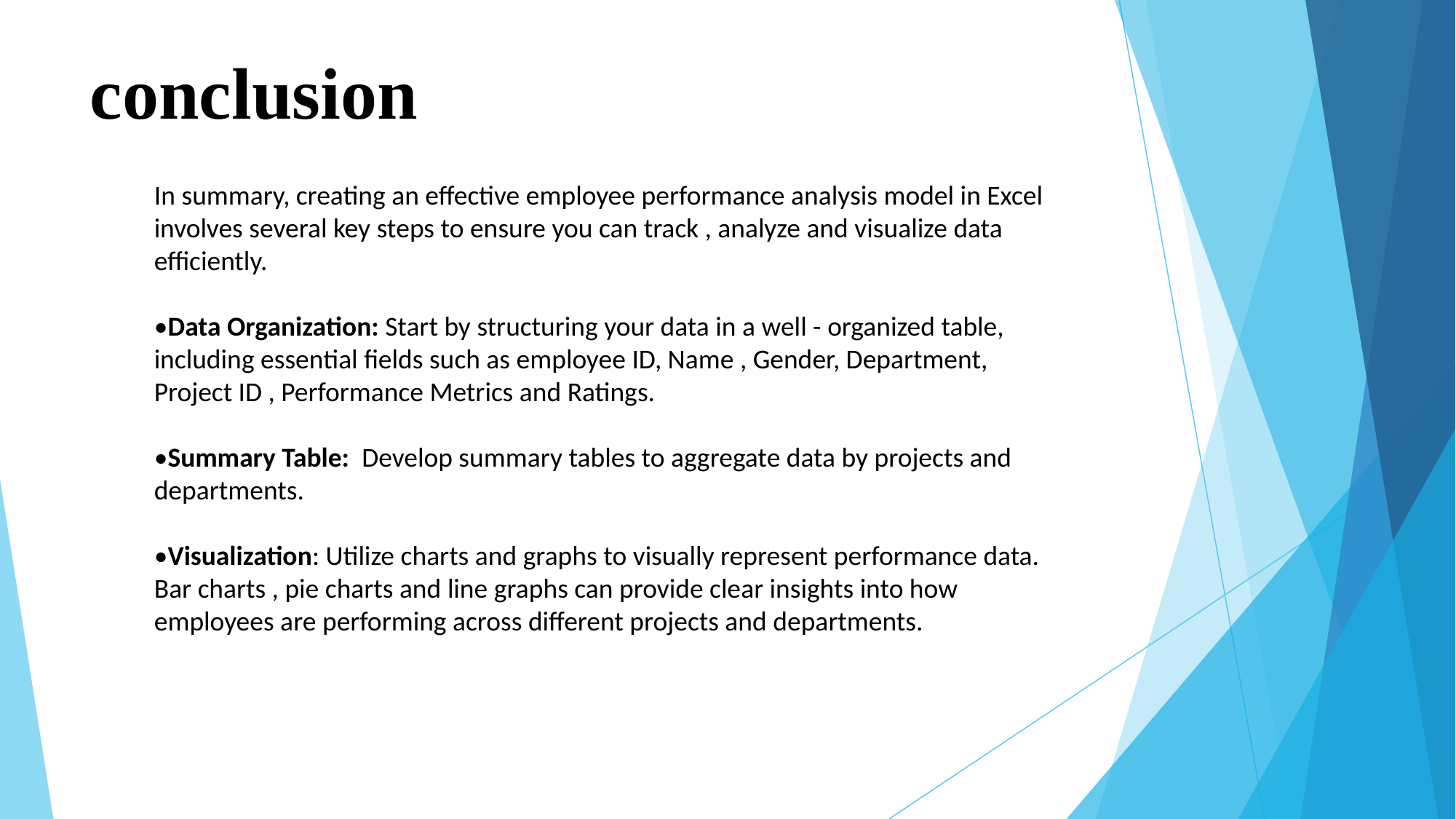

# conclusion
In summary, creating an effective employee performance analysis model in Excel involves several key steps to ensure you can track , analyze and visualize data efficiently.

•Data Organization: Start by structuring your data in a well - organized table, including essential fields such as employee ID, Name , Gender, Department, Project ID , Performance Metrics and Ratings.

•Summary Table:  Develop summary tables to aggregate data by projects and departments.

•Visualization: Utilize charts and graphs to visually represent performance data. Bar charts , pie charts and line graphs can provide clear insights into how employees are performing across different projects and departments.